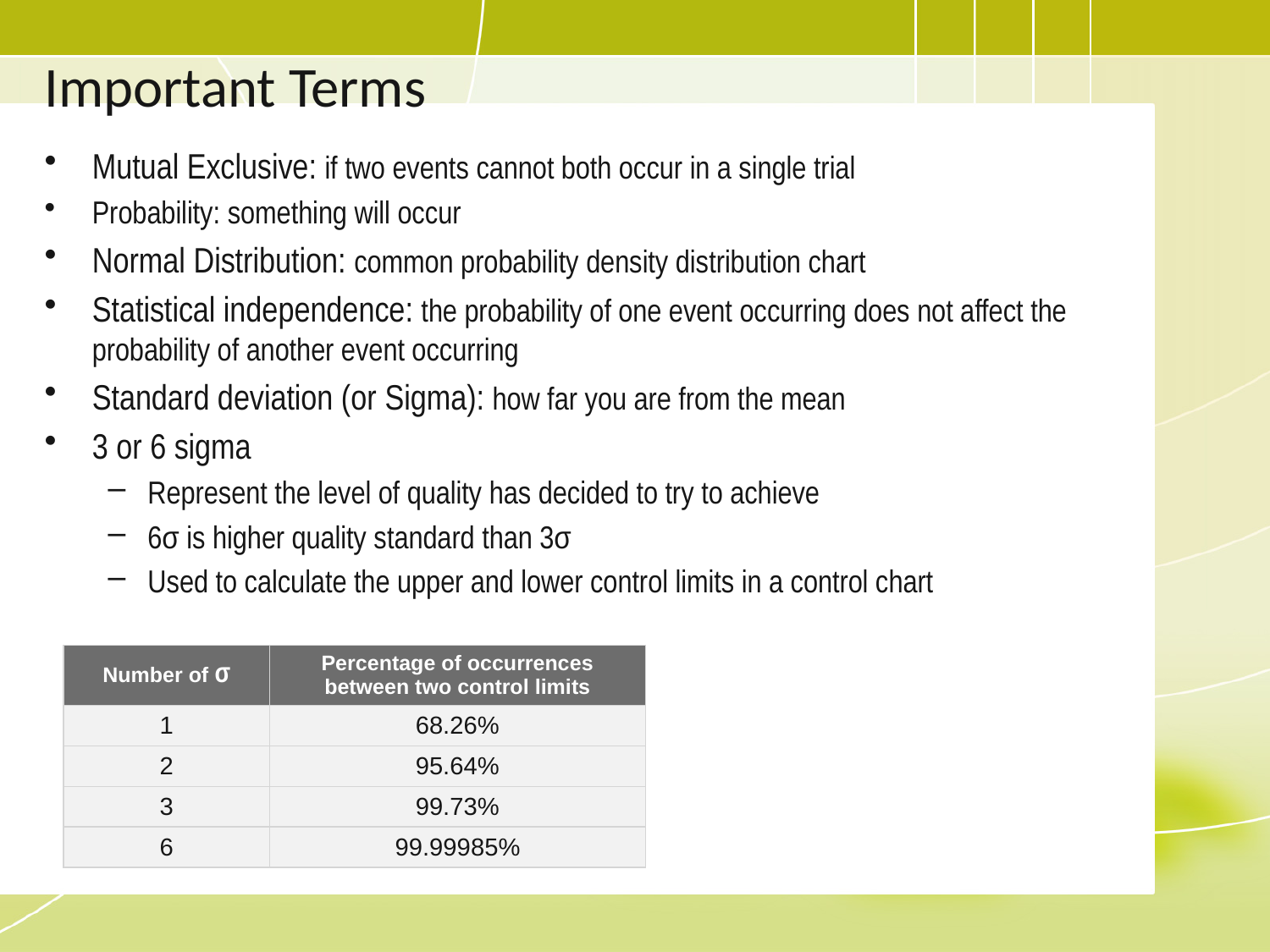

# Important Terms
Mutual Exclusive: if two events cannot both occur in a single trial
Probability: something will occur
Normal Distribution: common probability density distribution chart
Statistical independence: the probability of one event occurring does not affect the probability of another event occurring
Standard deviation (or Sigma): how far you are from the mean
3 or 6 sigma
Represent the level of quality has decided to try to achieve
6σ is higher quality standard than 3σ
Used to calculate the upper and lower control limits in a control chart
| Number of σ | Percentage of occurrences between two control limits |
| --- | --- |
| 1 | 68.26% |
| 2 | 95.64% |
| 3 | 99.73% |
| 6 | 99.99985% |